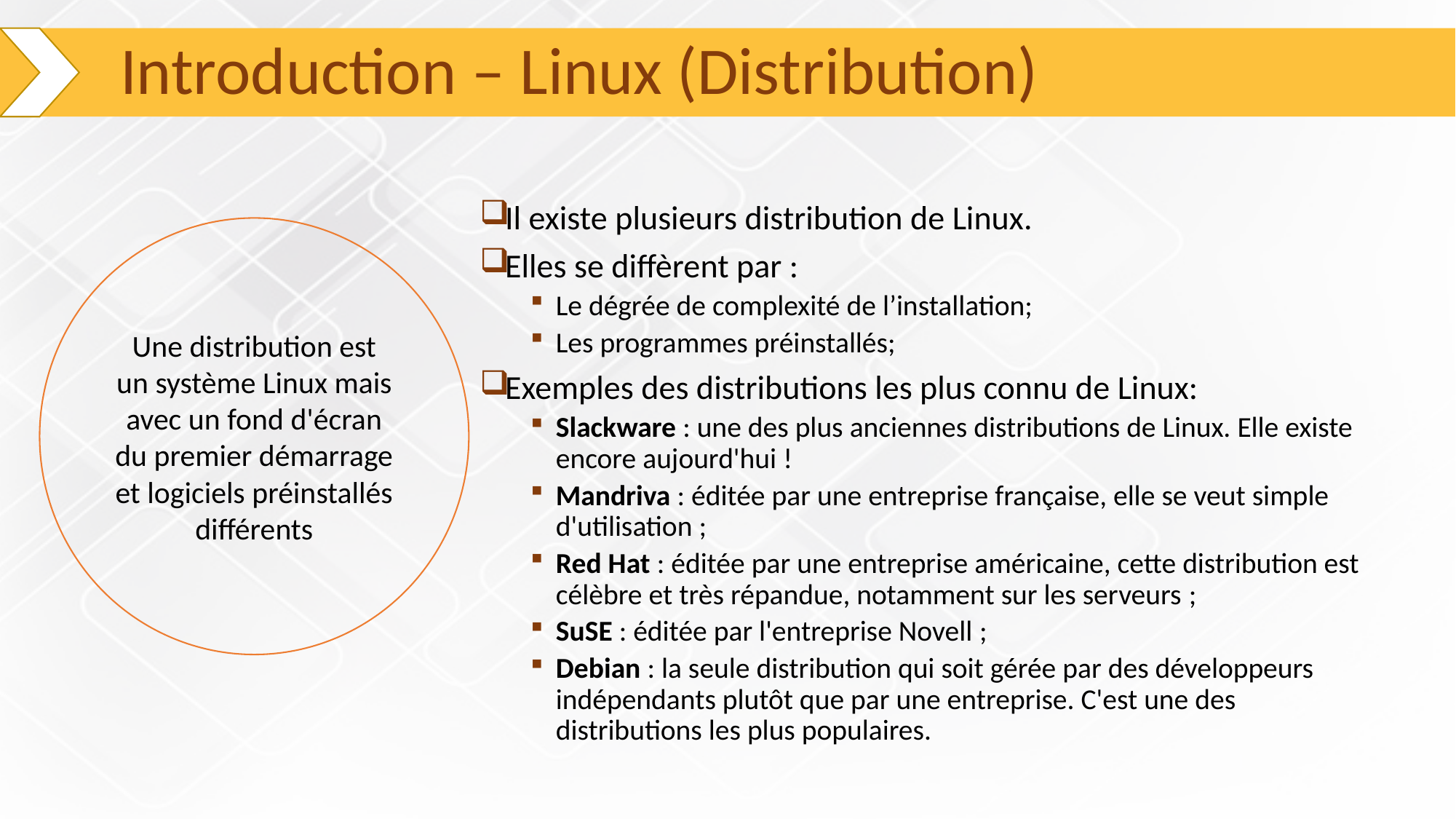

# Introduction – Linux (Distribution)

Il existe plusieurs distribution de Linux.
Elles se diffèrent par :
Le dégrée de complexité de l’installation;
Les programmes préinstallés;
Exemples des distributions les plus connu de Linux:
Slackware : une des plus anciennes distributions de Linux. Elle existe encore aujourd'hui !
Mandriva : éditée par une entreprise française, elle se veut simple d'utilisation ;
Red Hat : éditée par une entreprise américaine, cette distribution est célèbre et très répandue, notamment sur les serveurs ;
SuSE : éditée par l'entreprise Novell ;
Debian : la seule distribution qui soit gérée par des développeurs indépendants plutôt que par une entreprise. C'est une des distributions les plus populaires.

Une distribution est un système Linux mais avec un fond d'écran du premier démarrage et logiciels préinstallés différents